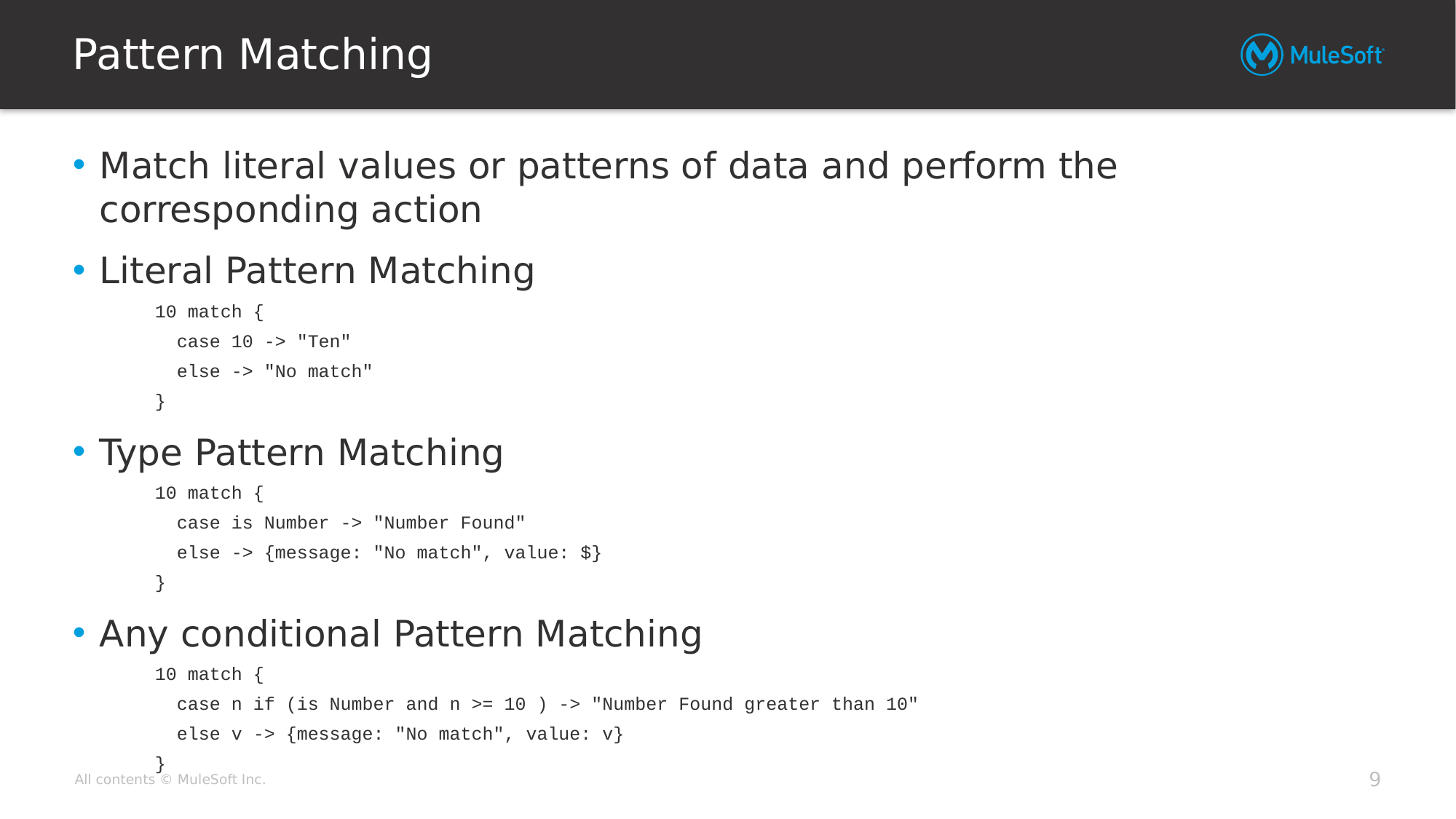

# Pattern Matching
Match literal values or patterns of data and perform the corresponding action
Literal Pattern Matching
10 match {
  case 10 -> "Ten"
  else -> "No match"
}
Type Pattern Matching
10 match {
  case is Number -> "Number Found"
  else -> {message: "No match", value: $}
}
Any conditional Pattern Matching
10 match {
  case n if (is Number and n >= 10 ) -> "Number Found greater than 10"
  else v -> {message: "No match", value: v}
}

9